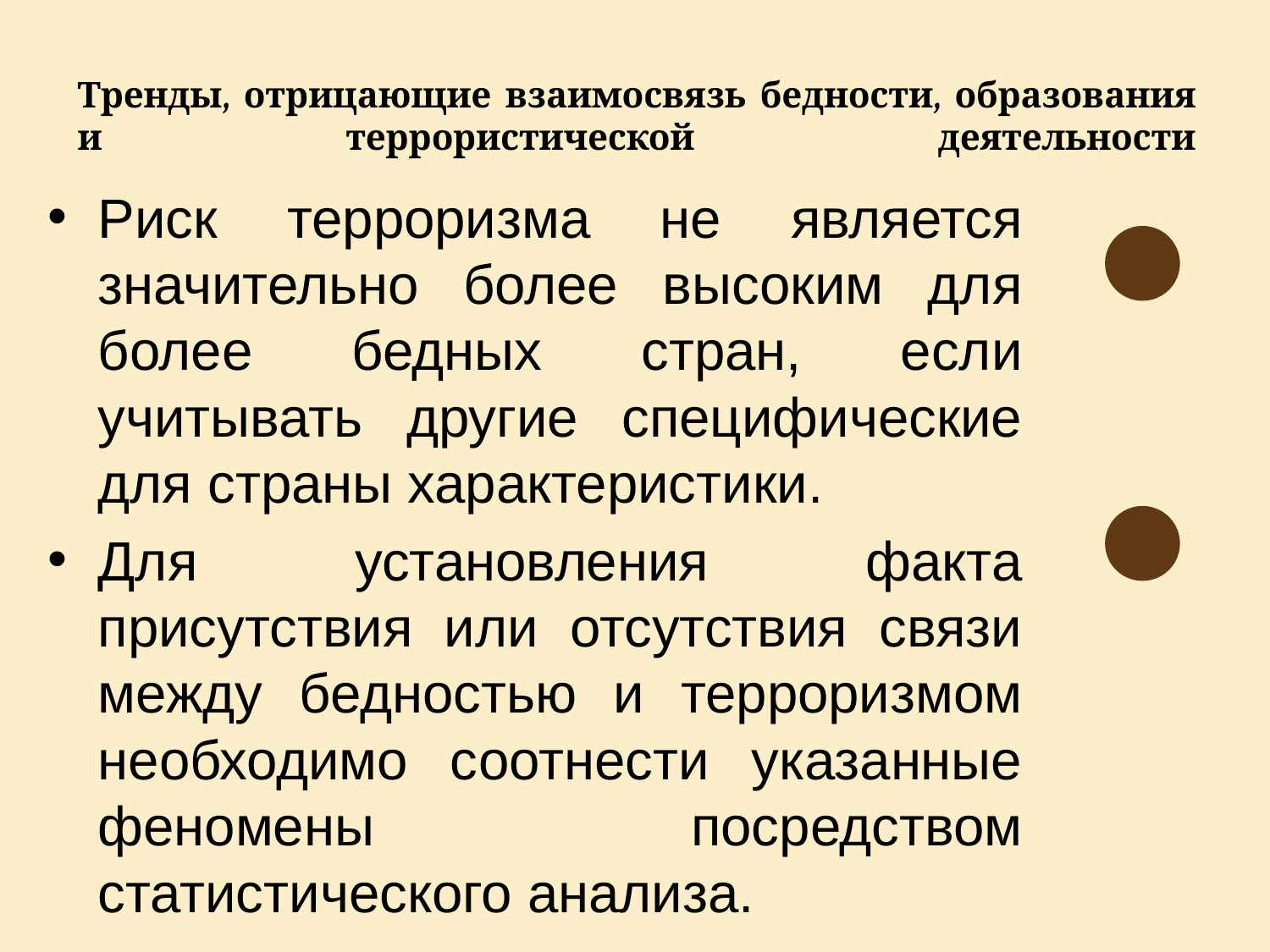

# Тренды, отрицающие взаимосвязь бедности, образования и террористической деятельности
Риск терроризма не является значительно более высоким для более бедных стран, если учитывать другие специфические для страны характеристики.
Для установления факта присутствия или отсутствия связи между бедностью и терроризмом необходимо соотнести указанные феномены посредством статистического анализа.